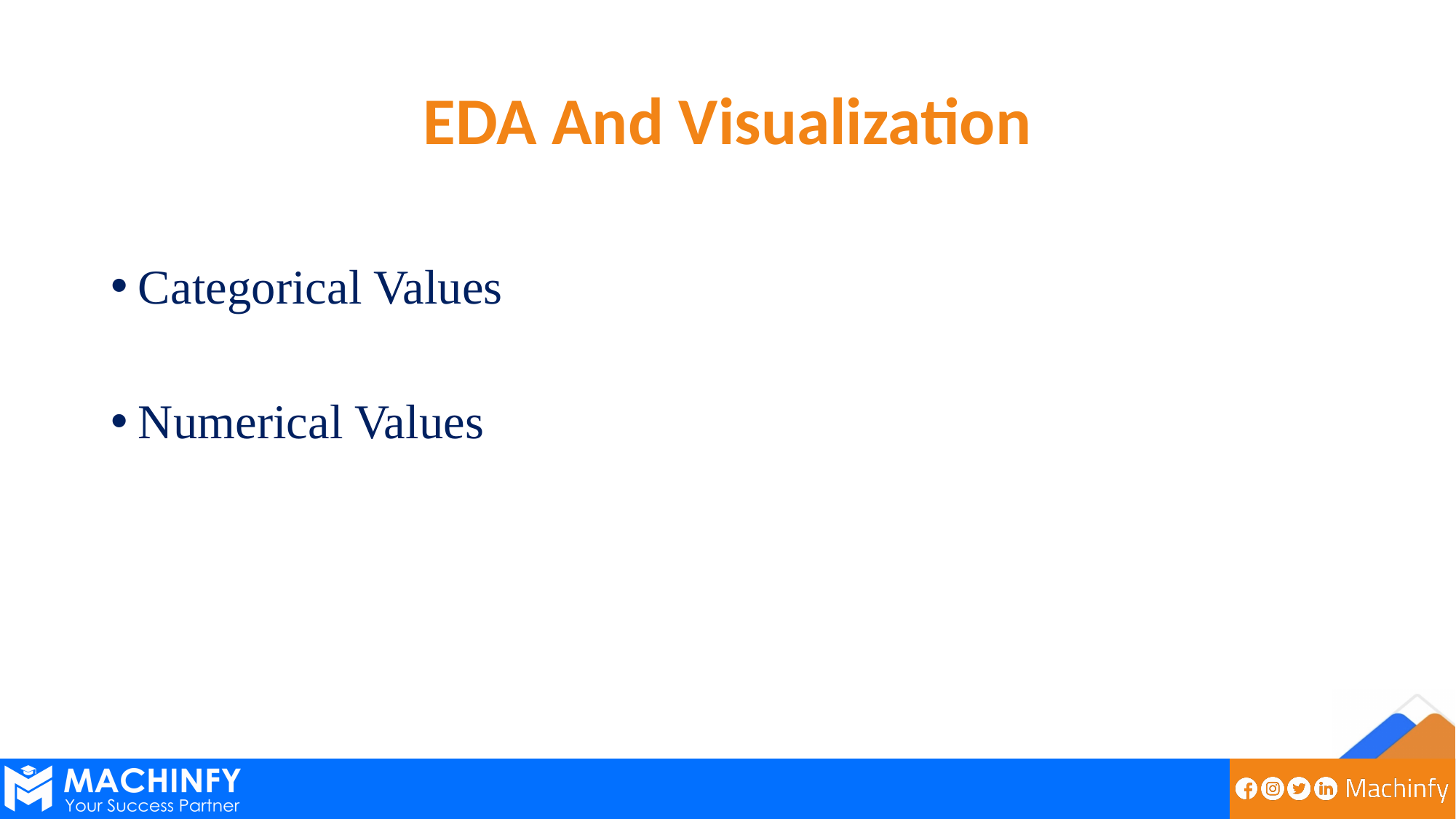

# EDA And Visualization
Categorical Values

Numerical Values